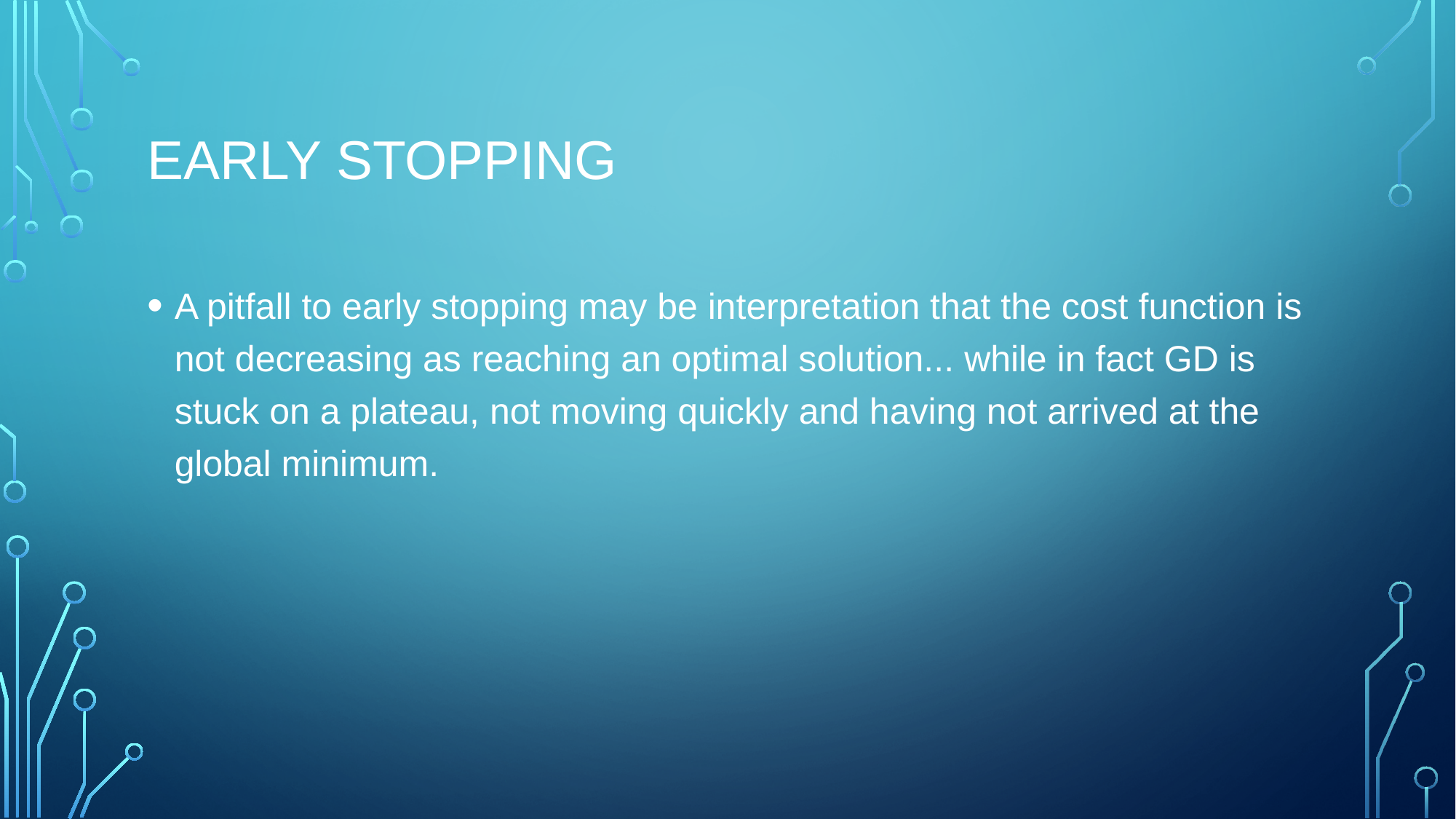

# Early Stopping
A pitfall to early stopping may be interpretation that the cost function is not decreasing as reaching an optimal solution... while in fact GD is stuck on a plateau, not moving quickly and having not arrived at the global minimum.